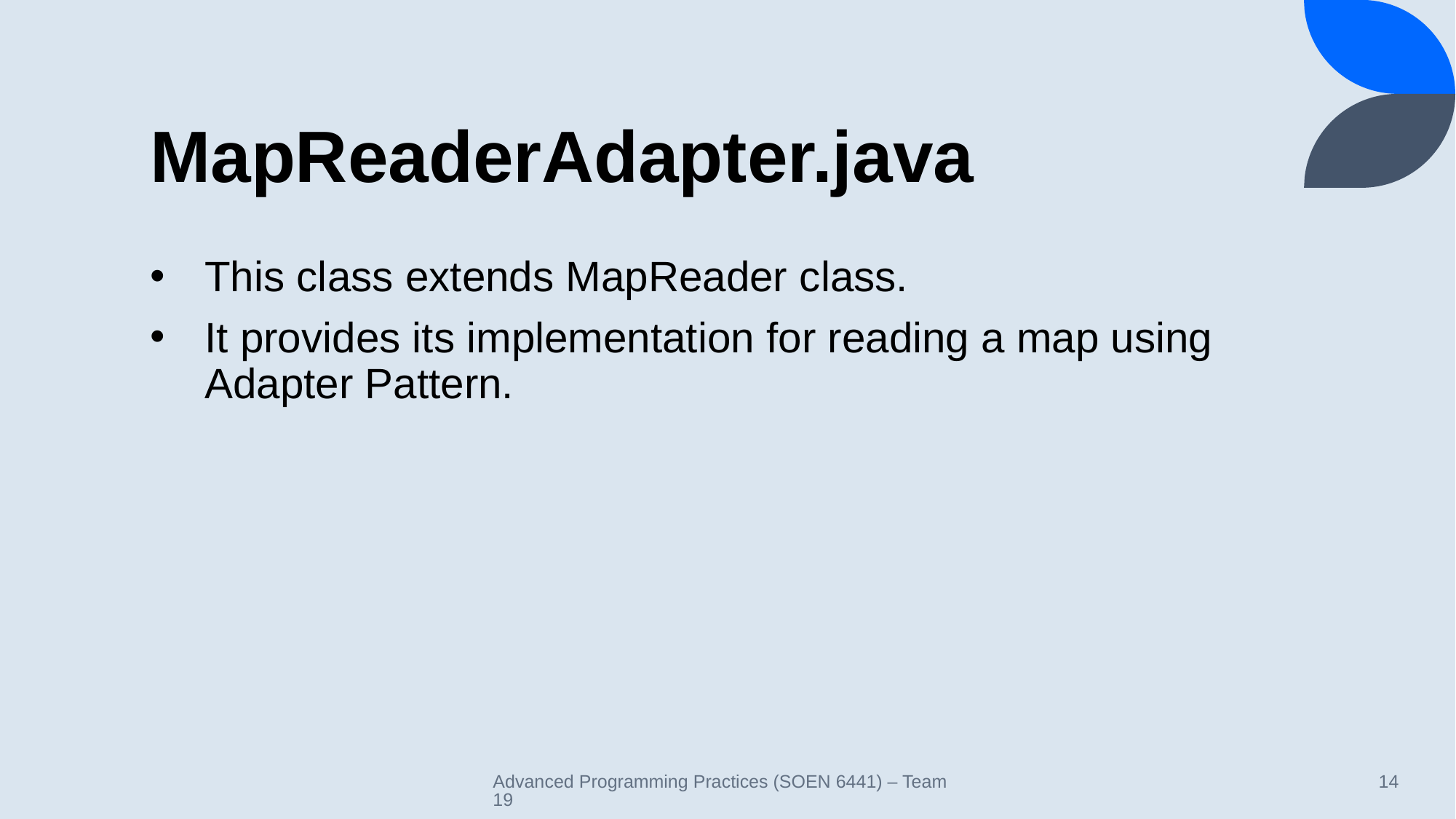

# MapReaderAdapter.java
This class extends MapReader class.
It provides its implementation for reading a map using Adapter Pattern.

Advanced Programming Practices (SOEN 6441) – Team 19
14